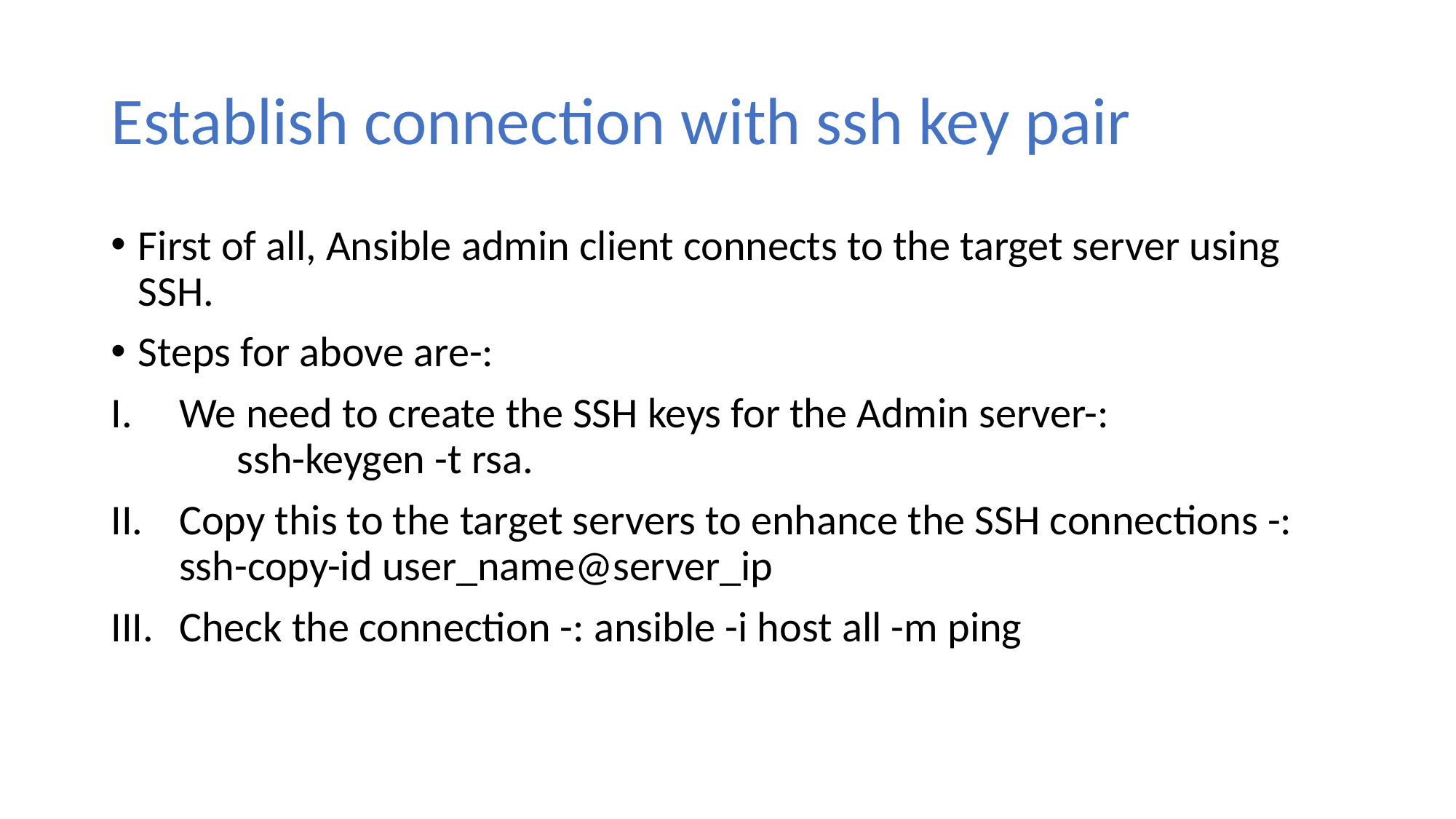

# Establish connection with ssh key pair
First of all, Ansible admin client connects to the target server using SSH.
Steps for above are-:
We need to create the SSH keys for the Admin server-:                               ssh-keygen -t rsa.
Copy this to the target servers to enhance the SSH connections -: ssh-copy-id user_name@server_ip
Check the connection -: ansible -i host all -m ping